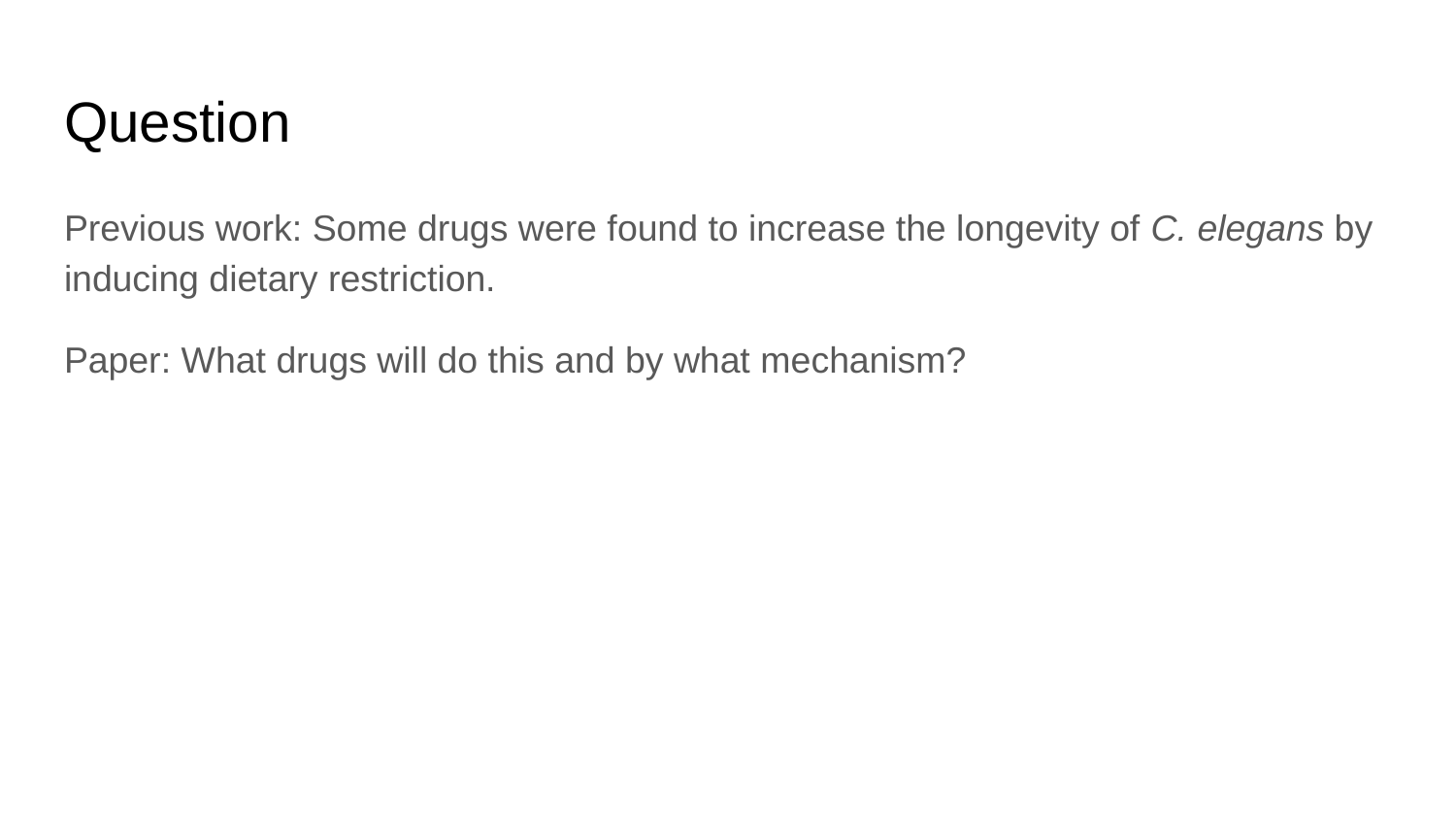

# Question
Previous work: Some drugs were found to increase the longevity of C. elegans by inducing dietary restriction.
Paper: What drugs will do this and by what mechanism?